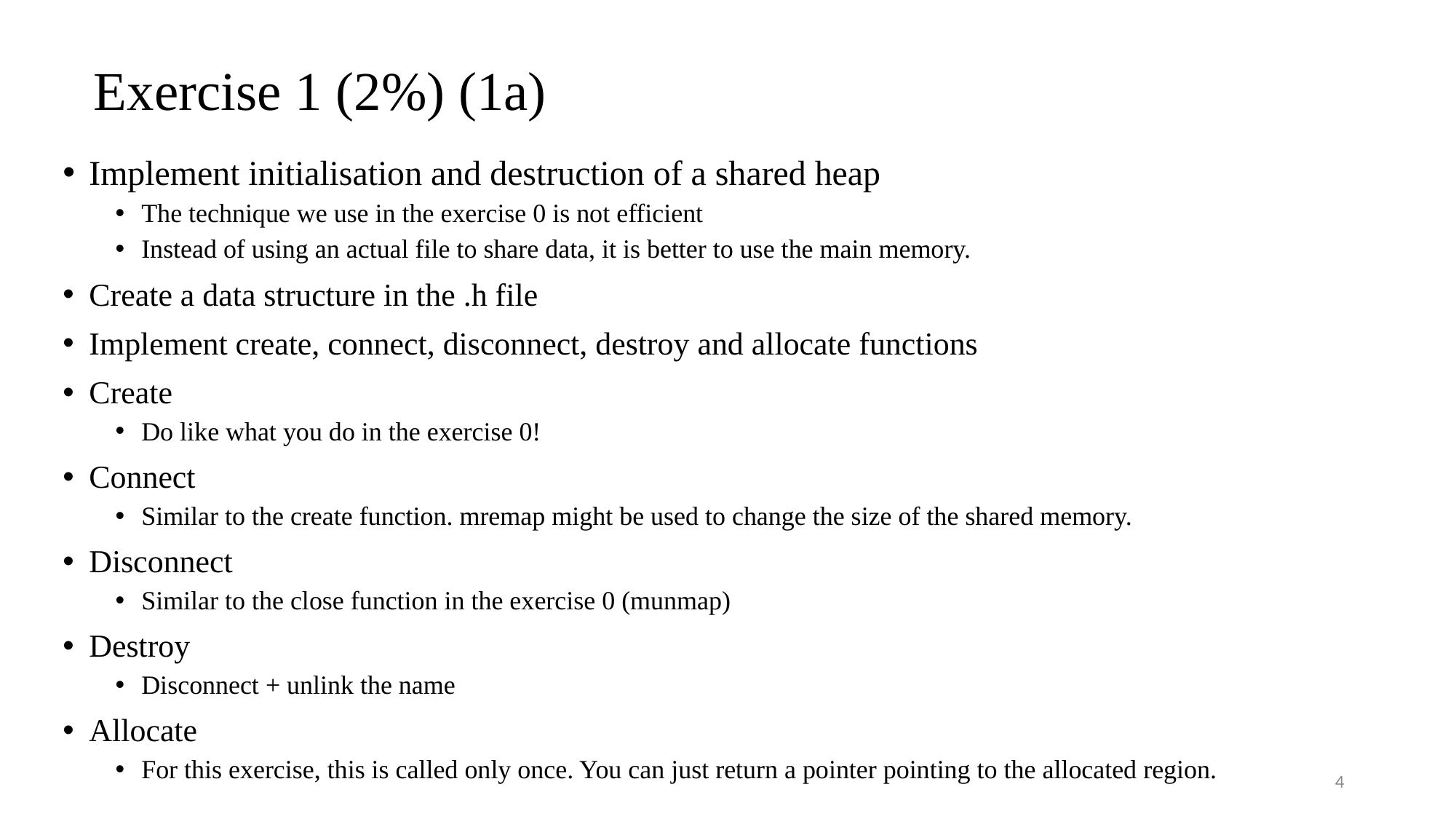

# Exercise 1 (2%) (1a)
Implement initialisation and destruction of a shared heap
The technique we use in the exercise 0 is not efficient
Instead of using an actual file to share data, it is better to use the main memory.
Create a data structure in the .h file
Implement create, connect, disconnect, destroy and allocate functions
Create
Do like what you do in the exercise 0!
Connect
Similar to the create function. mremap might be used to change the size of the shared memory.
Disconnect
Similar to the close function in the exercise 0 (munmap)
Destroy
Disconnect + unlink the name
Allocate
For this exercise, this is called only once. You can just return a pointer pointing to the allocated region.

4